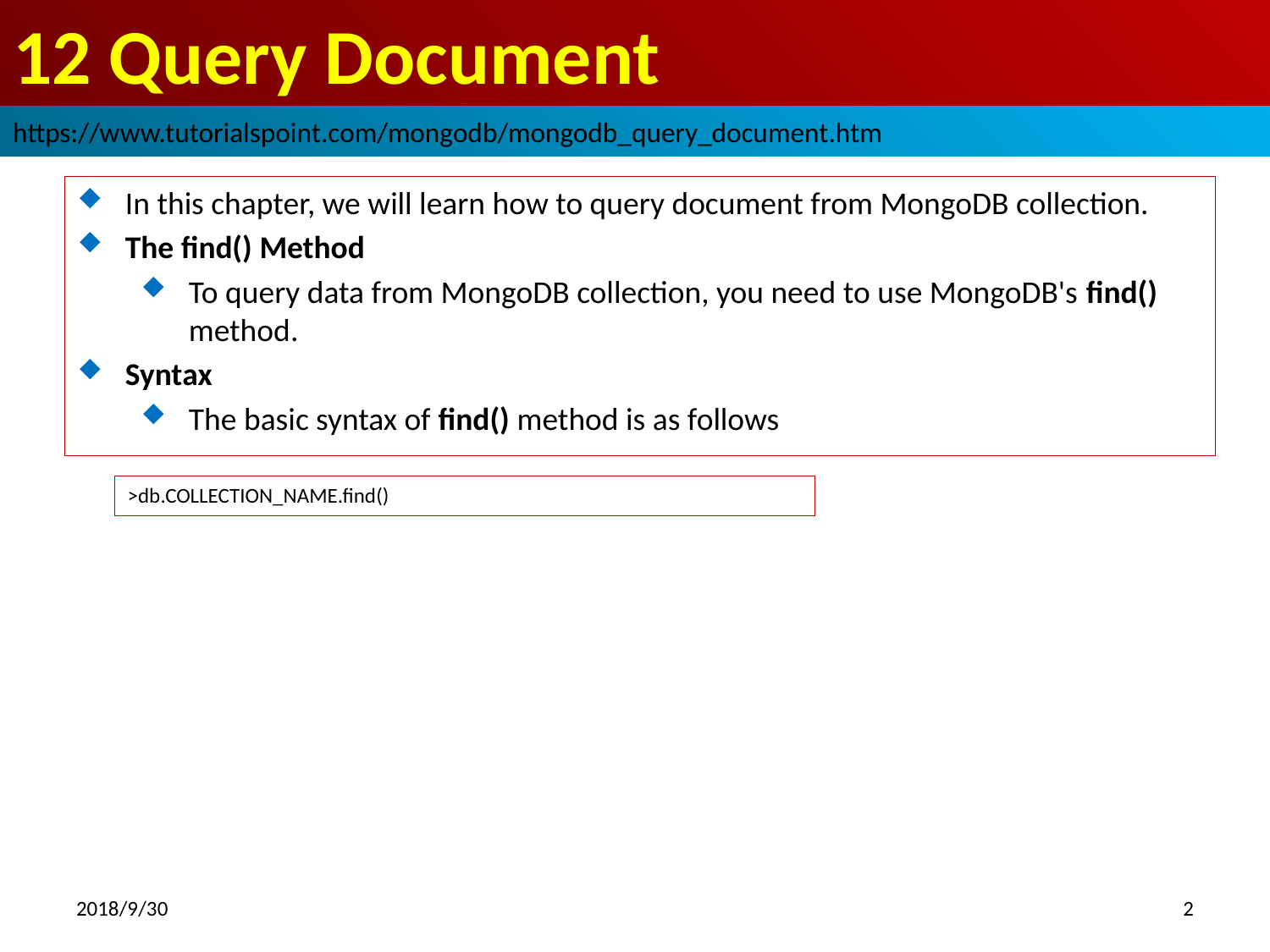

# 12 Query Document
https://www.tutorialspoint.com/mongodb/mongodb_query_document.htm
In this chapter, we will learn how to query document from MongoDB collection.
The find() Method
To query data from MongoDB collection, you need to use MongoDB's find() method.
Syntax
The basic syntax of find() method is as follows
>db.COLLECTION_NAME.find()
2018/9/30
2